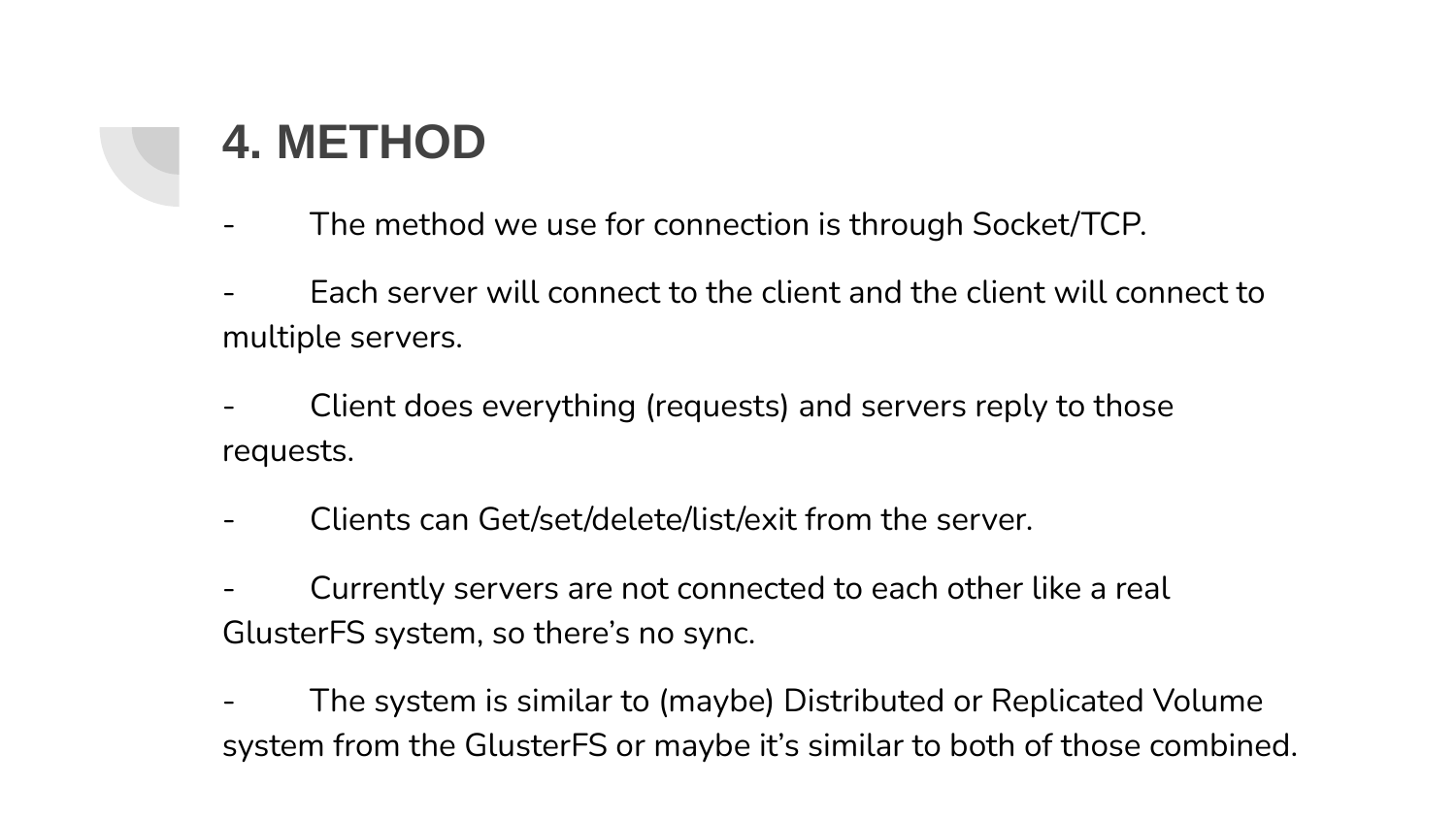

# 4. METHOD
-         The method we use for connection is through Socket/TCP.
-         Each server will connect to the client and the client will connect to multiple servers.
-         Client does everything (requests) and servers reply to those requests.
-         Clients can Get/set/delete/list/exit from the server.
-         Currently servers are not connected to each other like a real GlusterFS system, so there’s no sync.
-         The system is similar to (maybe) Distributed or Replicated Volume system from the GlusterFS or maybe it’s similar to both of those combined.